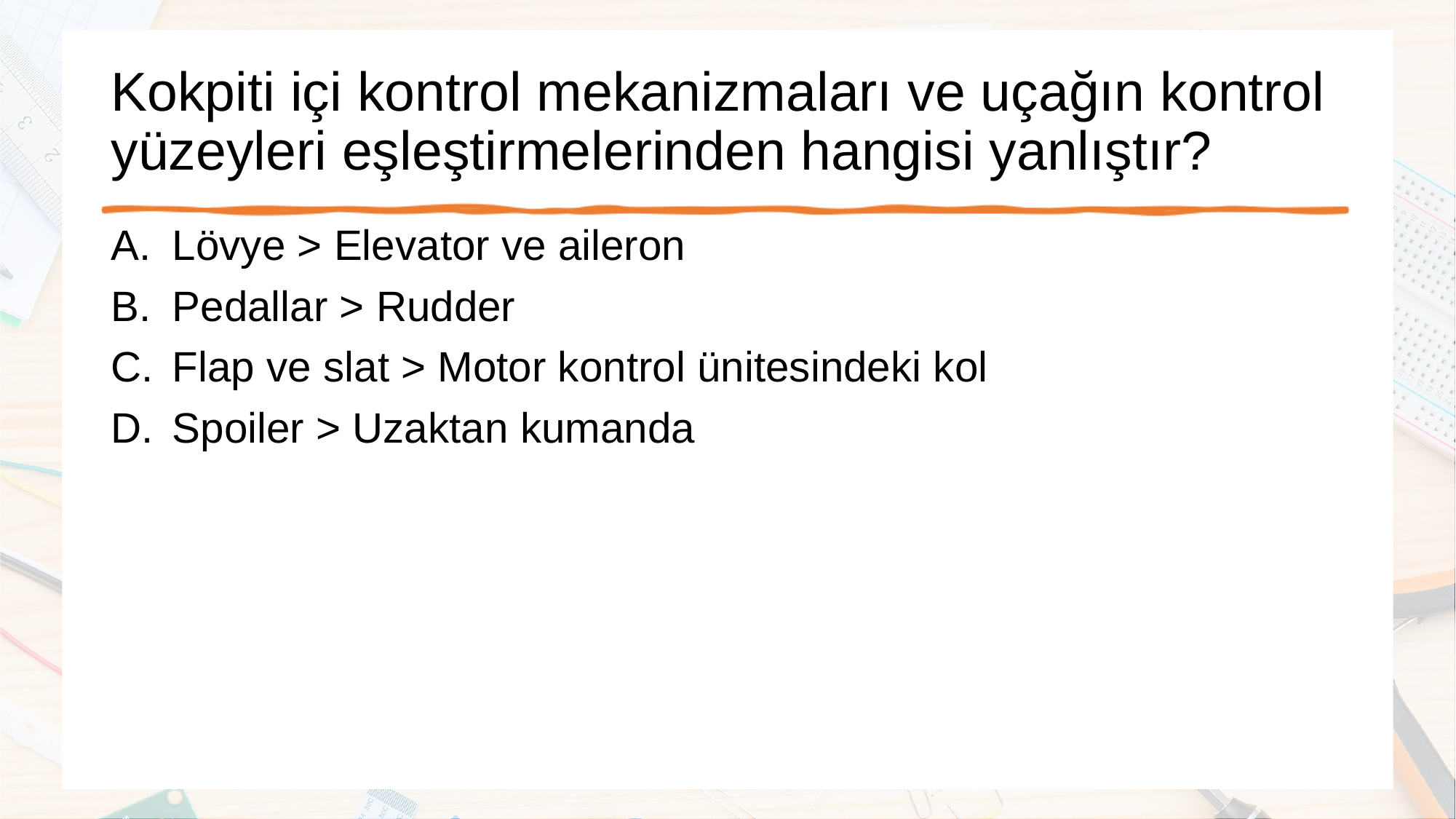

# Kokpiti içi kontrol mekanizmaları ve uçağın kontrol yüzeyleri eşleştirmelerinden hangisi yanlıştır?
Lövye > Elevator ve aileron
Pedallar > Rudder
Flap ve slat > Motor kontrol ünitesindeki kol
Spoiler > Uzaktan kumanda